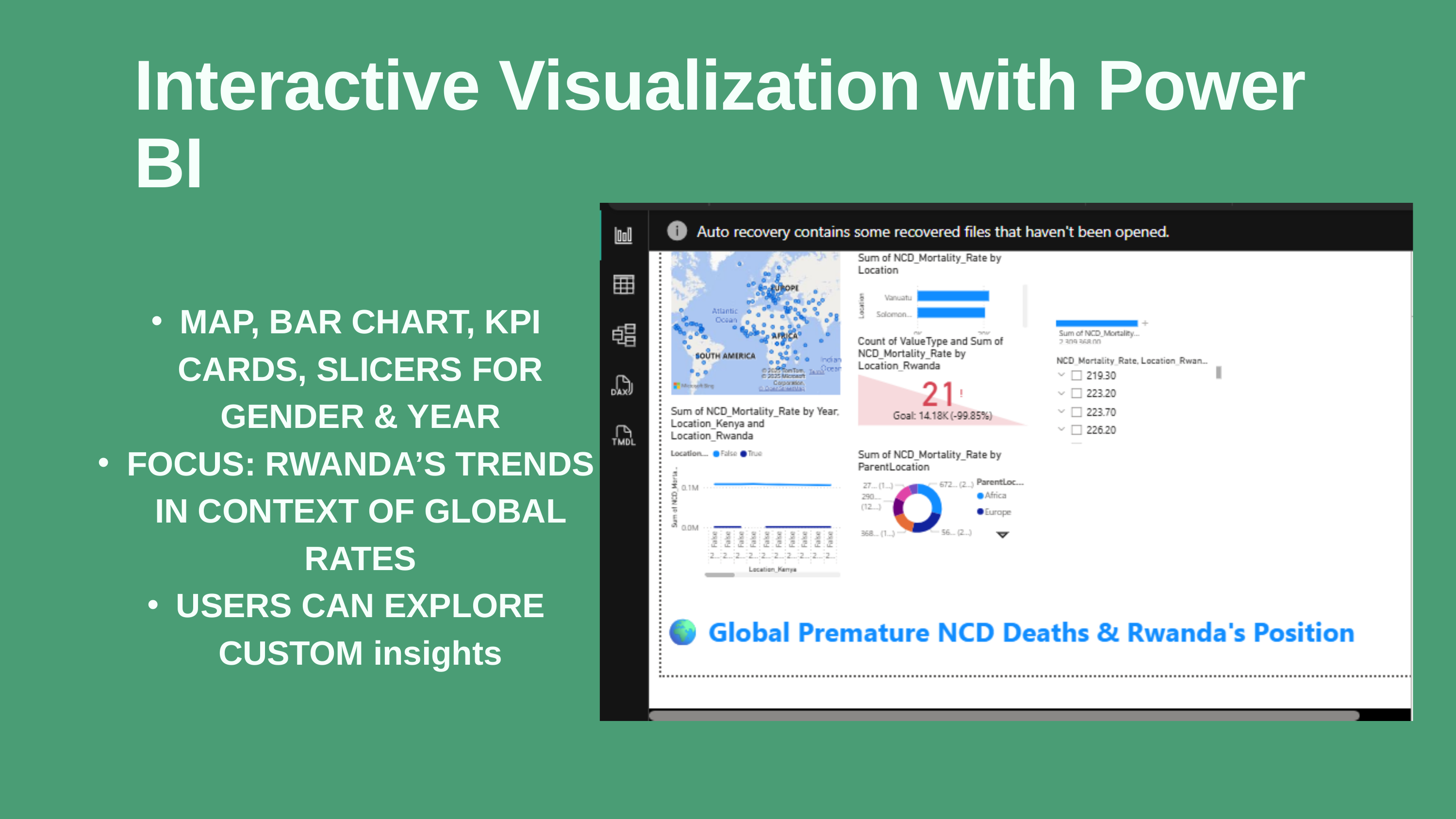

Interactive Visualization with Power BI

MAP, BAR CHART, KPI CARDS, SLICERS FOR GENDER & YEAR
FOCUS: RWANDA’S TRENDS IN CONTEXT OF GLOBAL RATES
USERS CAN EXPLORE CUSTOM insights